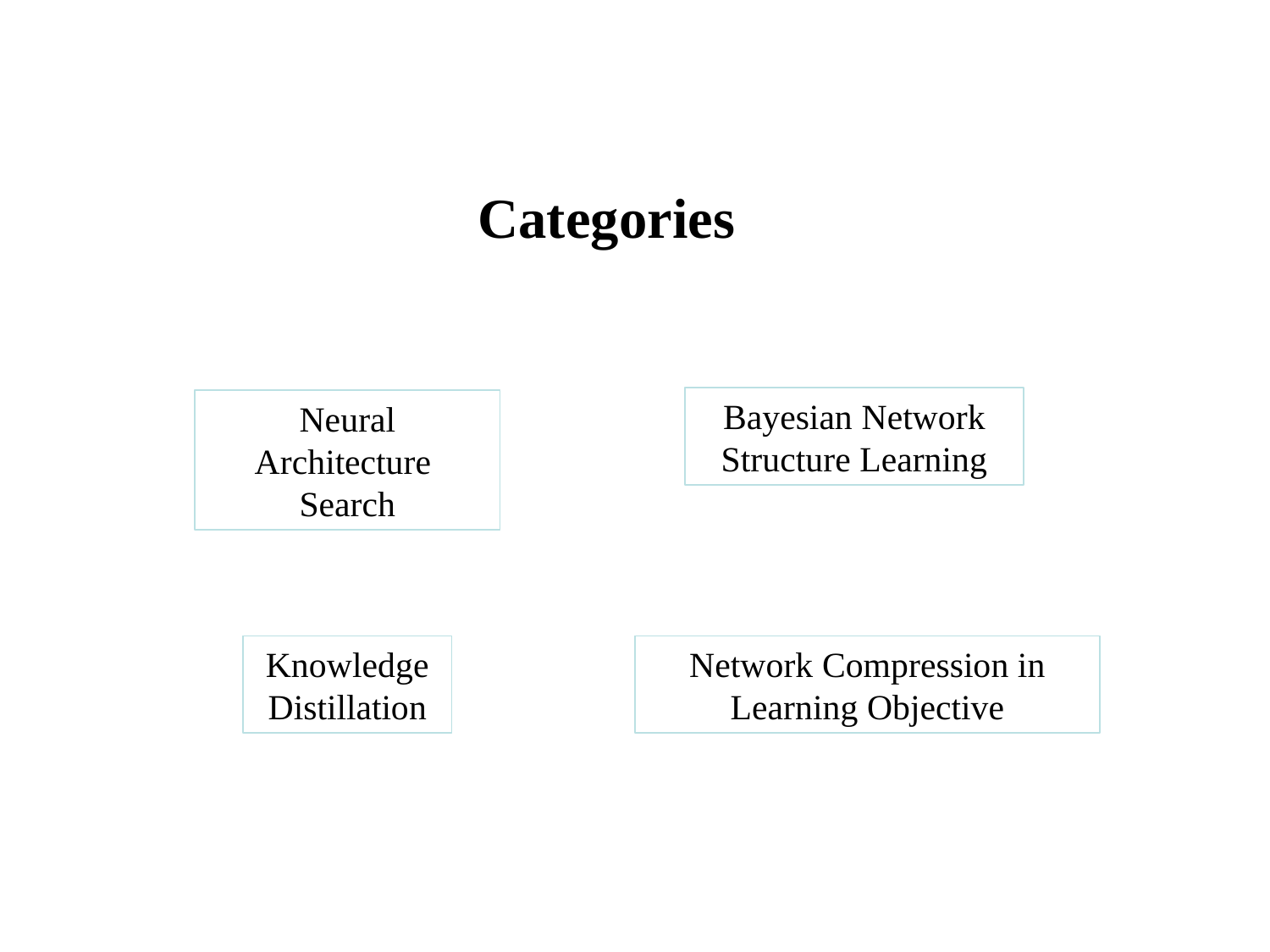

Categories
Bayesian Network Structure Learning
Neural Architecture
Search
Knowledge Distillation
Network Compression in Learning Objective